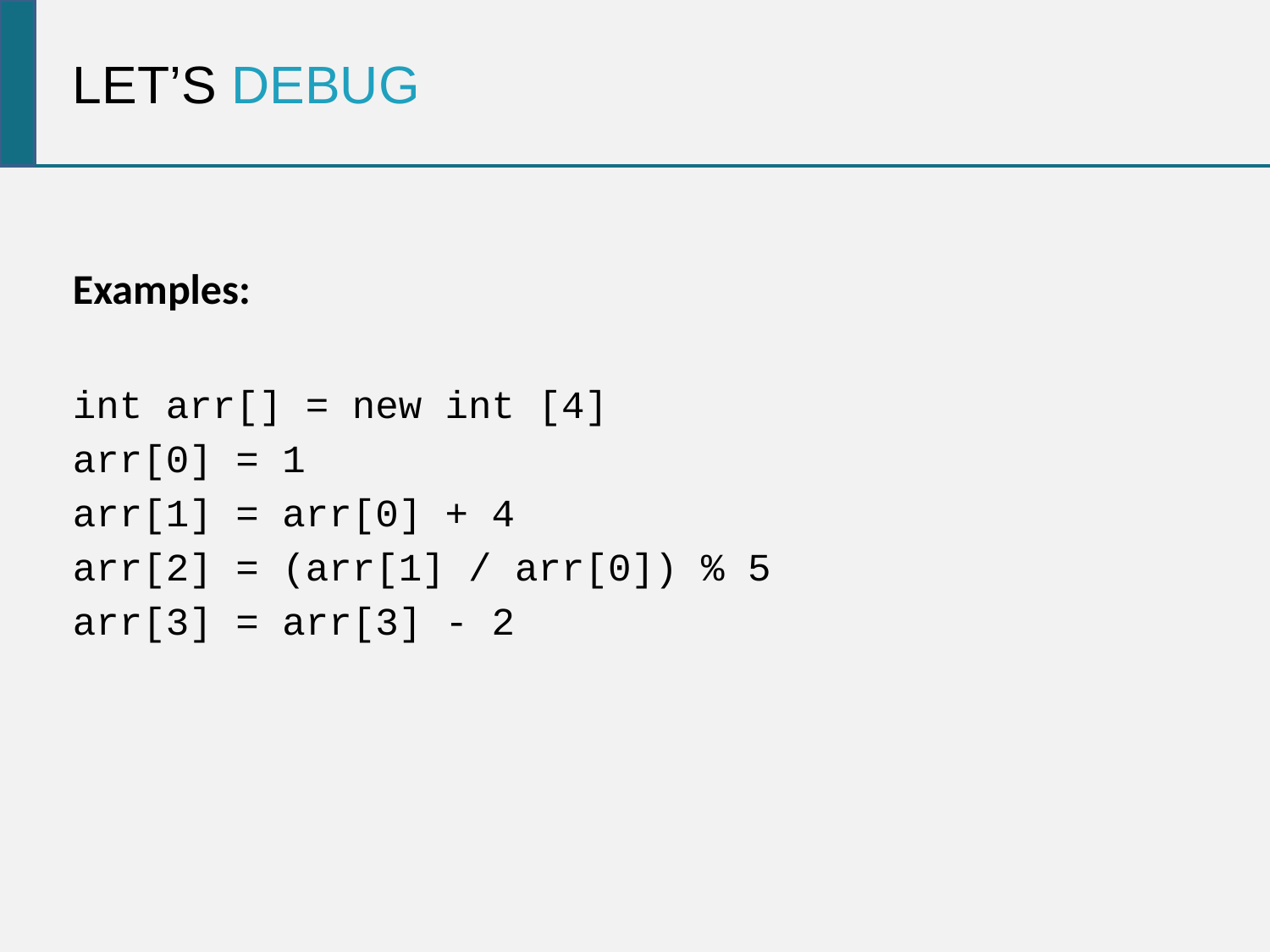

Let’s Debug

Examples:

int arr[] = new int [4]
arr[0] = 1
arr[1] = arr[0] + 4
arr[2] = (arr[1] / arr[0]) % 5
arr[3] = arr[3] - 2